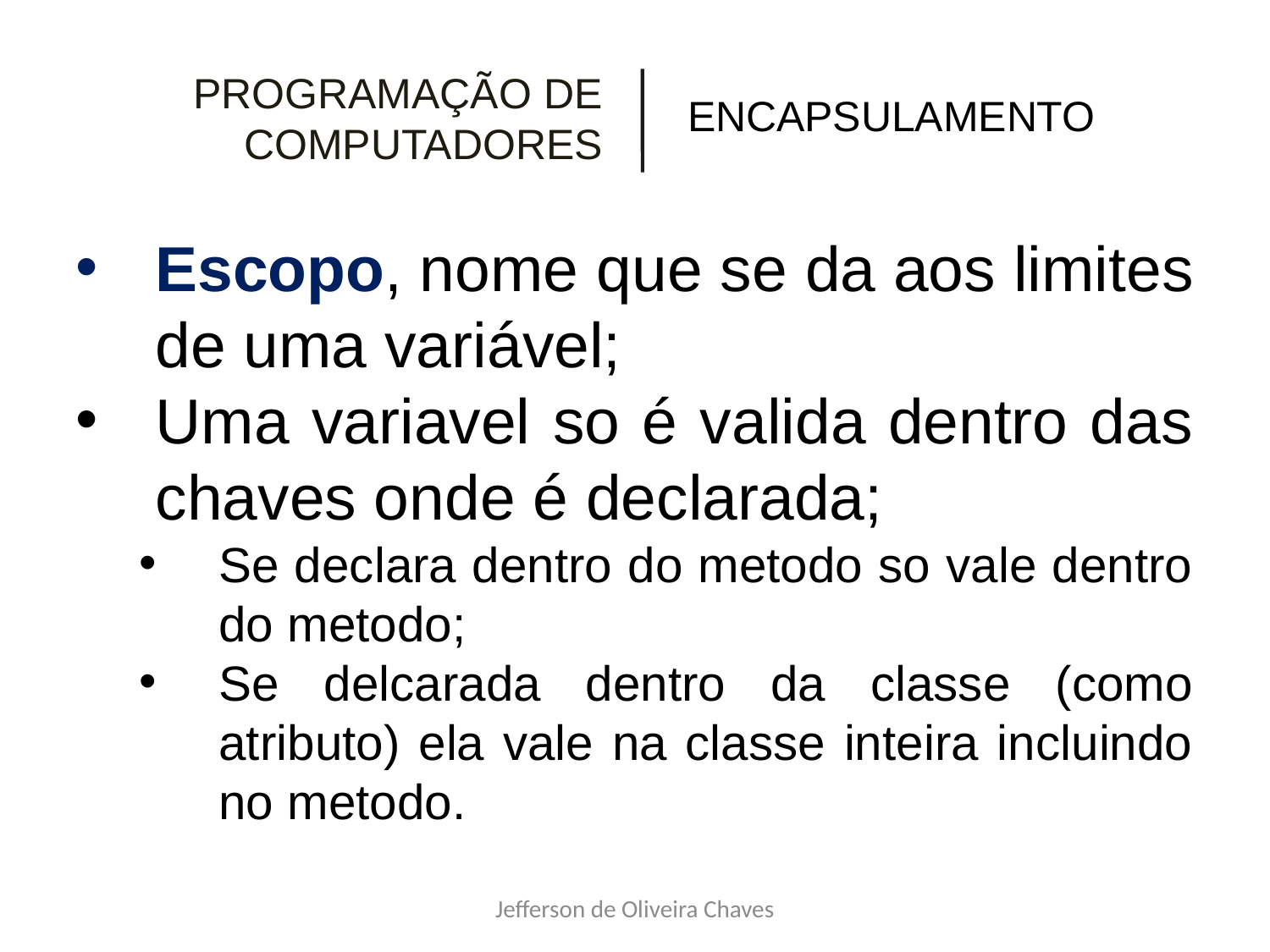

PROGRAMAÇÃO DE COMPUTADORES
ENCAPSULAMENTO
Escopo, nome que se da aos limites de uma variável;
Uma variavel so é valida dentro das chaves onde é declarada;
Se declara dentro do metodo so vale dentro do metodo;
Se delcarada dentro da classe (como atributo) ela vale na classe inteira incluindo no metodo.
Jefferson de Oliveira Chaves